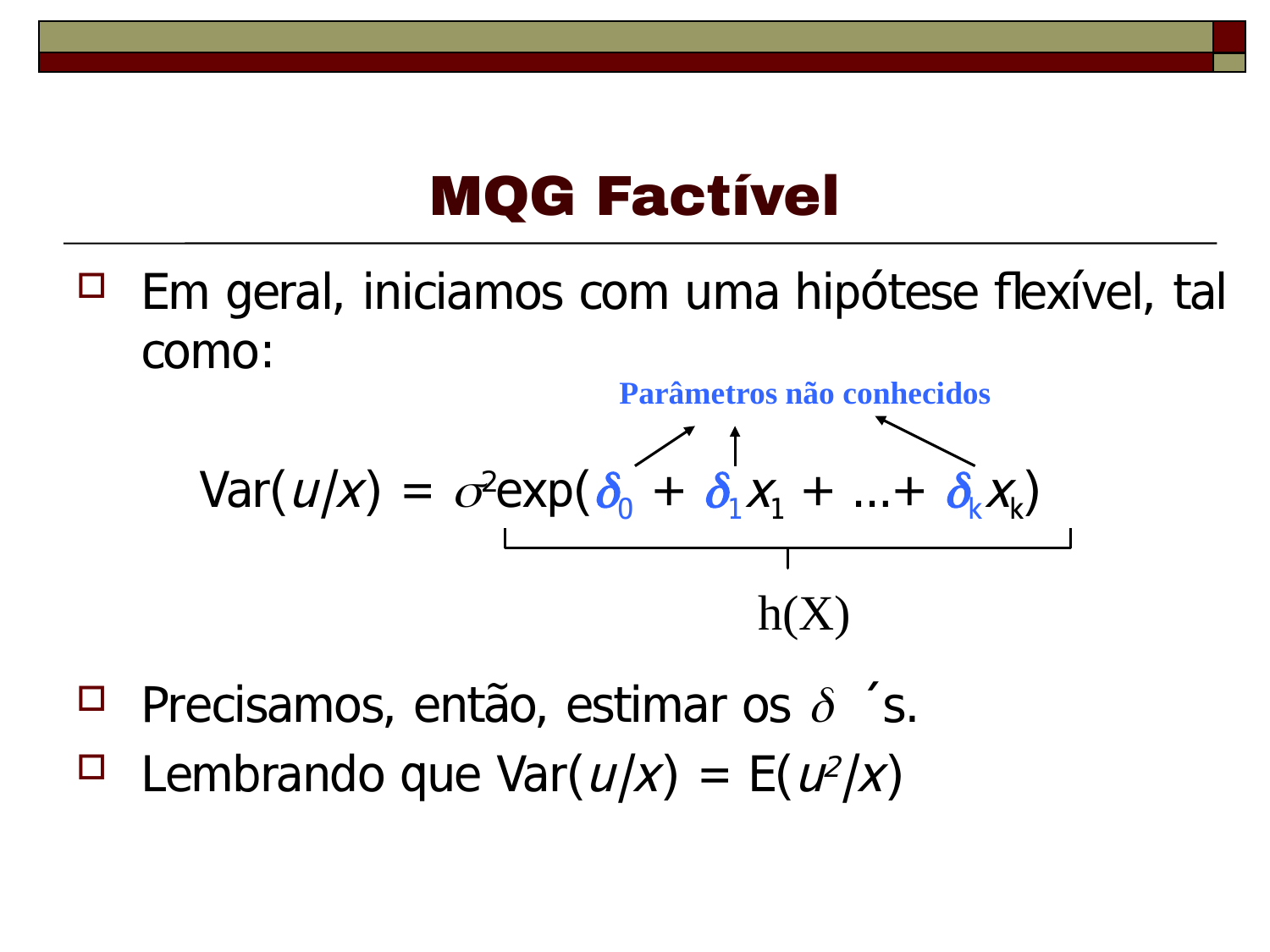

# MQG Factível
Em geral, iniciamos com uma hipótese flexível, tal como:

        Var(u|x) = σ2exp(δ0 + δ1x1 + …+ δkxk)

Precisamos, então, estimar os δ ´s.
Lembrando que Var(u|x) = E(u2|x)

Parâmetros não conhecidos
h(X)